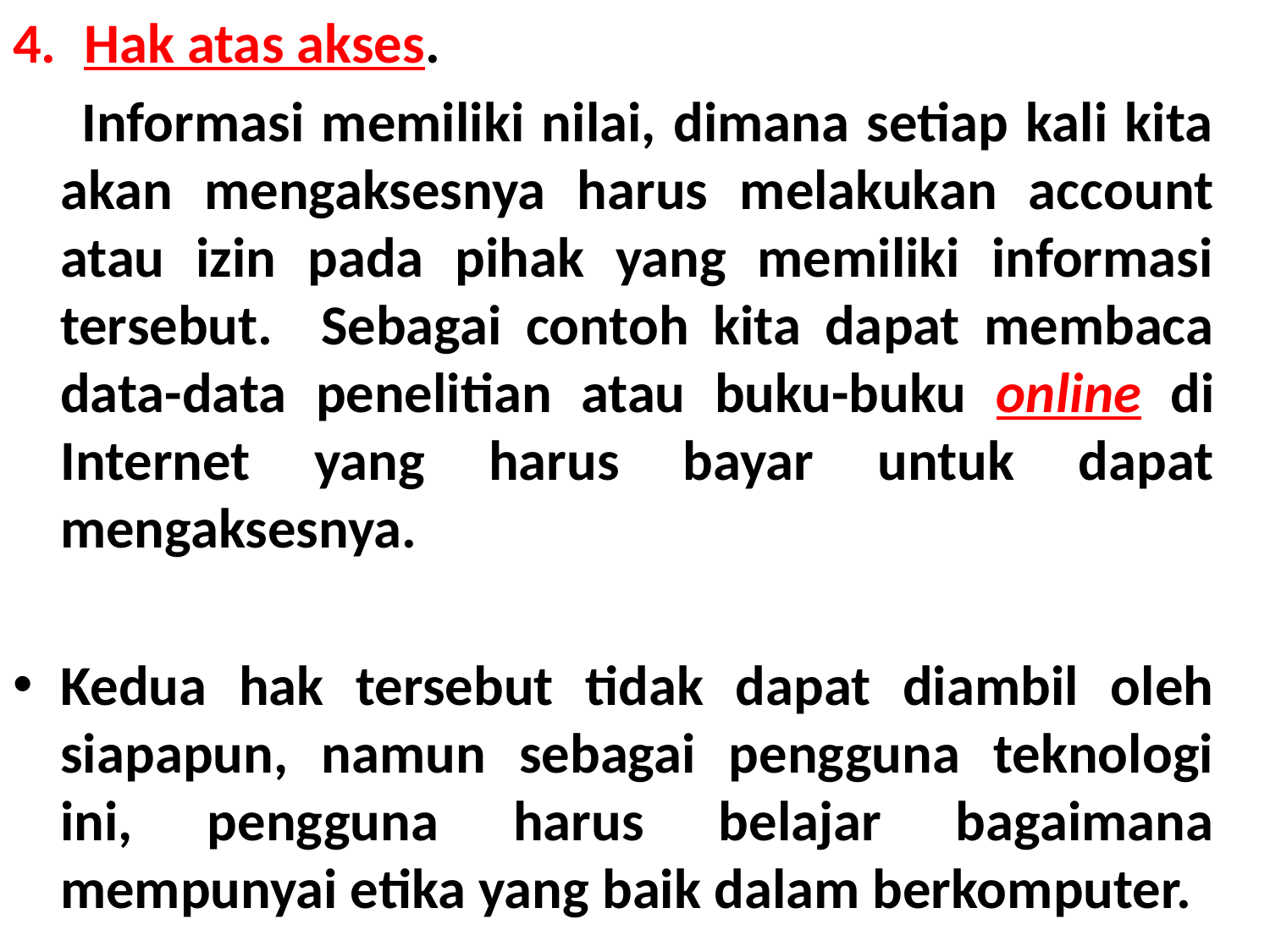

Hak atas akses.
    Informasi memiliki nilai, dimana setiap kali kita akan mengaksesnya harus melakukan account atau izin pada pihak yang memiliki informasi tersebut.  Sebagai contoh kita dapat membaca data-data penelitian atau buku-buku online di Internet yang harus bayar untuk dapat mengaksesnya.

Kedua hak tersebut tidak dapat diambil oleh siapapun, namun sebagai pengguna teknologi ini, pengguna harus belajar bagaimana mempunyai etika yang baik dalam berkomputer.